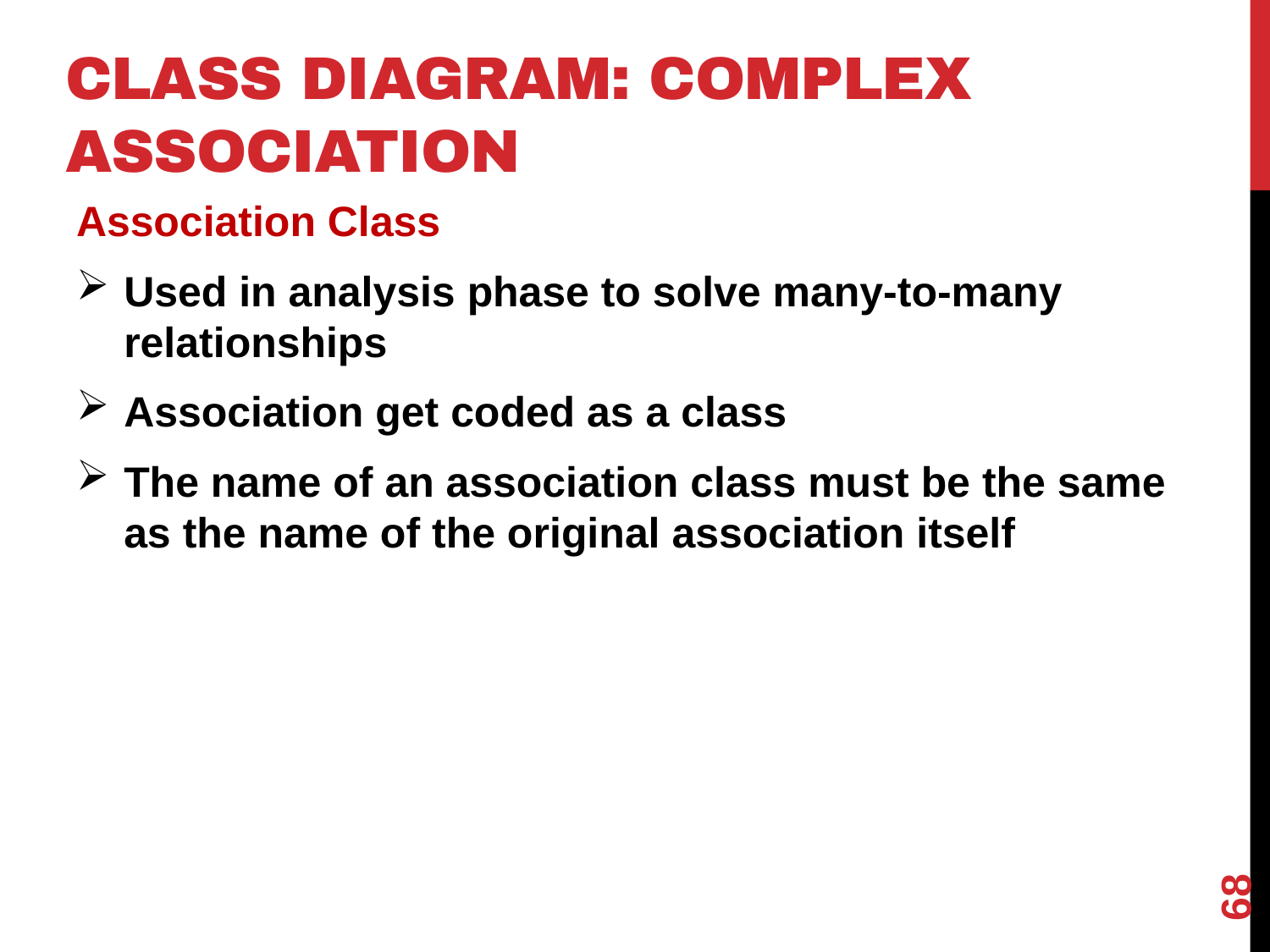

# Class Diagram: Complex Association
Association Class
Used in analysis phase to solve many-to-many relationships
Association get coded as a class
The name of an association class must be the same as the name of the original association itself
68